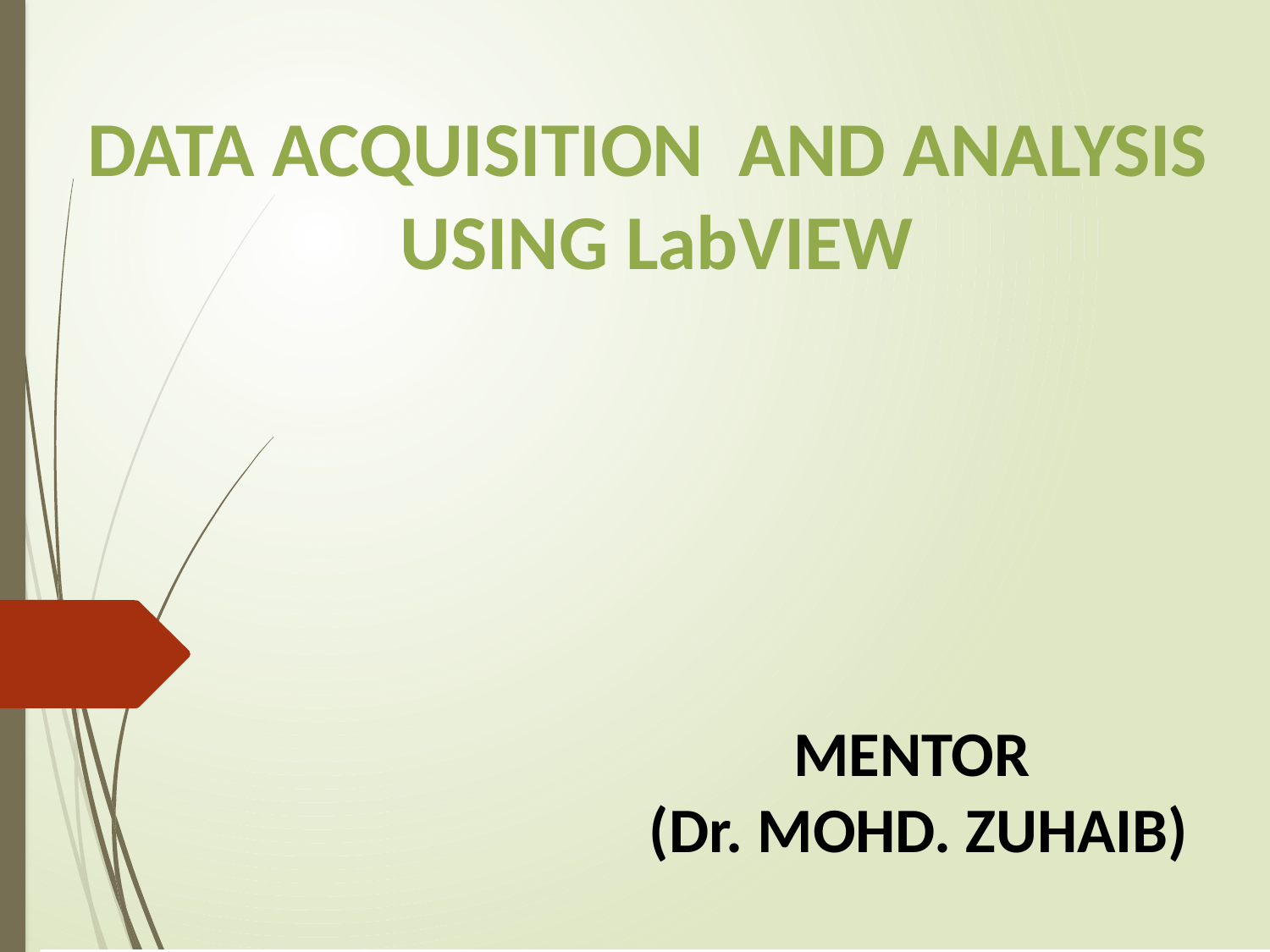

DATA ACQUISITION  AND ANALYSIS
USING LabVIEW

   MENTOR
    (Dr. MOHD. ZUHAIB)